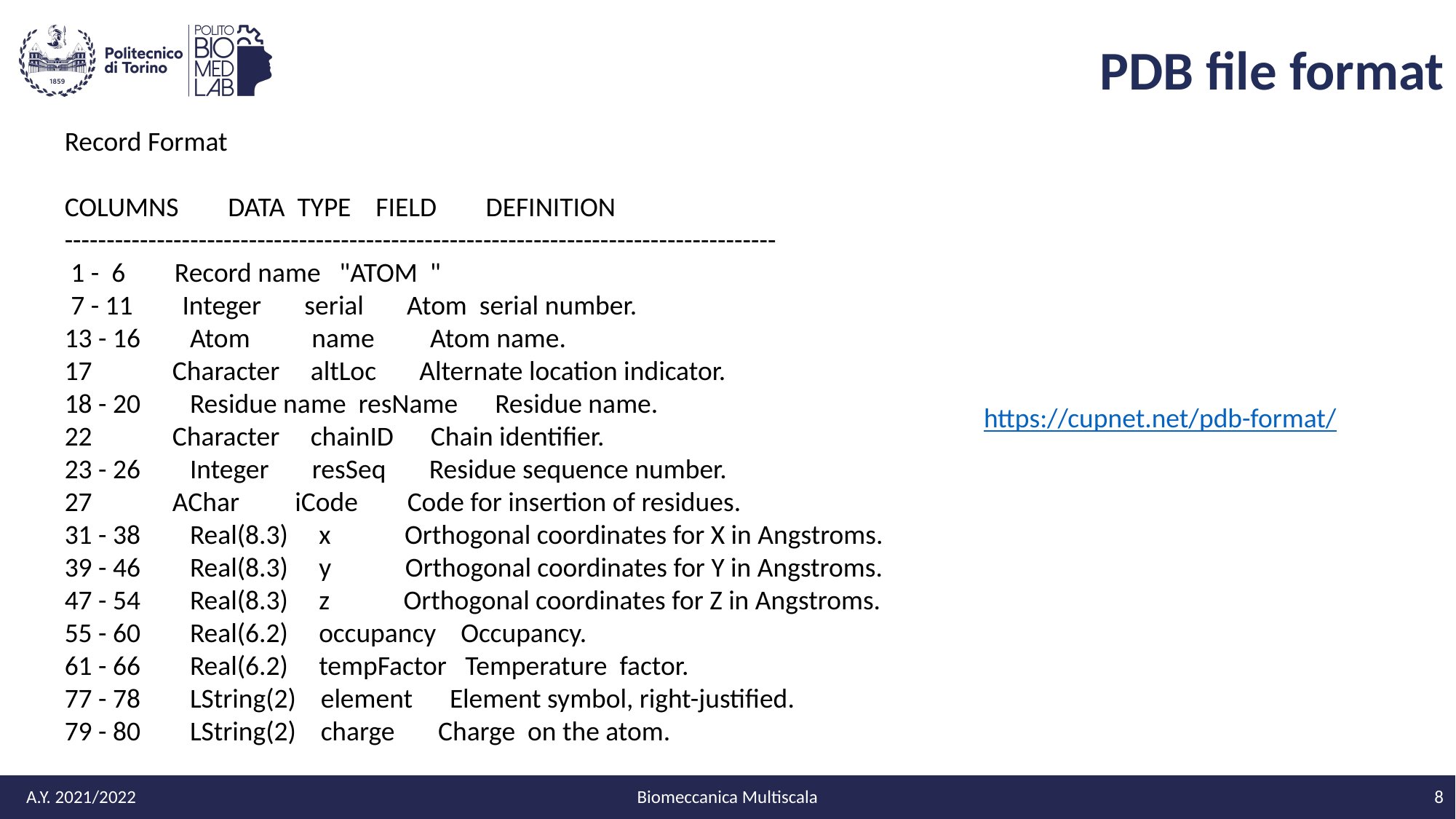

# PDB file format
Record Format

COLUMNS        DATA  TYPE    FIELD        DEFINITION
-------------------------------------------------------------------------------------
 1 -  6        Record name   "ATOM  "
 7 - 11        Integer       serial       Atom  serial number.
13 - 16        Atom          name         Atom name.
17             Character     altLoc       Alternate location indicator.
18 - 20        Residue name  resName      Residue name.
22             Character     chainID      Chain identifier.
23 - 26        Integer       resSeq       Residue sequence number.
27             AChar         iCode        Code for insertion of residues.
31 - 38        Real(8.3)     x            Orthogonal coordinates for X in Angstroms.
39 - 46        Real(8.3)     y            Orthogonal coordinates for Y in Angstroms.
47 - 54        Real(8.3)     z            Orthogonal coordinates for Z in Angstroms.
55 - 60        Real(6.2)     occupancy    Occupancy.
61 - 66        Real(6.2)     tempFactor   Temperature  factor.
77 - 78        LString(2)    element      Element symbol, right-justified.
79 - 80        LString(2)    charge       Charge  on the atom.
https://cupnet.net/pdb-format/
A.Y. 2021/2022
Biomeccanica Multiscala
8